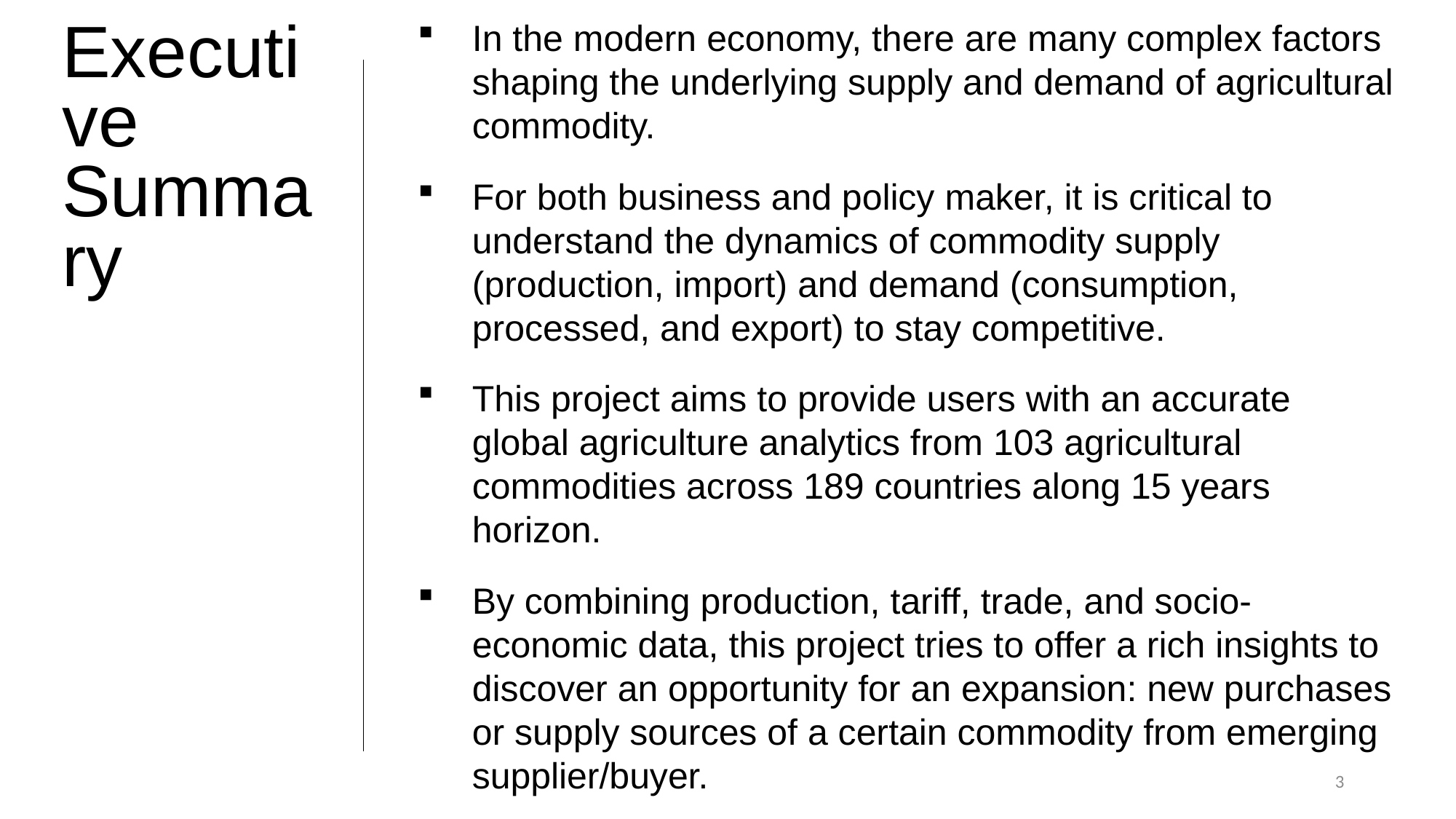

In the modern economy, there are many complex factors shaping the underlying supply and demand of agricultural commodity.
For both business and policy maker, it is critical to understand the dynamics of commodity supply (production, import) and demand (consumption, processed, and export) to stay competitive.
This project aims to provide users with an accurate global agriculture analytics from 103 agricultural commodities across 189 countries along 15 years horizon.
By combining production, tariff, trade, and socio-economic data, this project tries to offer a rich insights to discover an opportunity for an expansion: new purchases or supply sources of a certain commodity from emerging supplier/buyer.
Executive
Summary
3